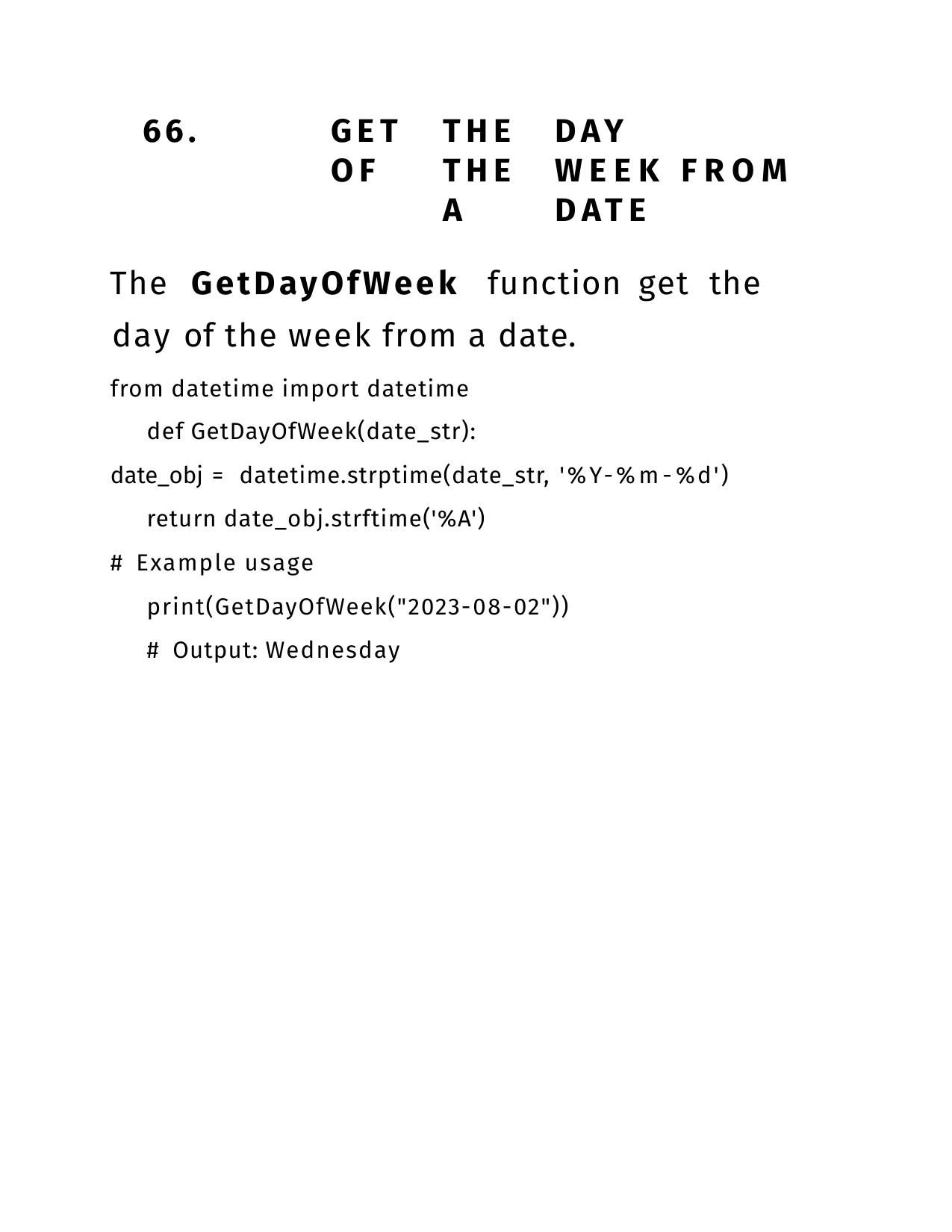

66.	GET	THE	DAY		OF	THE	WEEK FROM	A	DATE
The	GetDayOfWeek	function	get	the	day of the week from a date.
from datetime import datetime def GetDayOfWeek(date_str):
date_obj = datetime.strptime(date_str, '%Y-%m-%d') return date_obj.strftime('%A')
# Example usage print(GetDayOfWeek("2023-08-02")) # Output: Wednesday